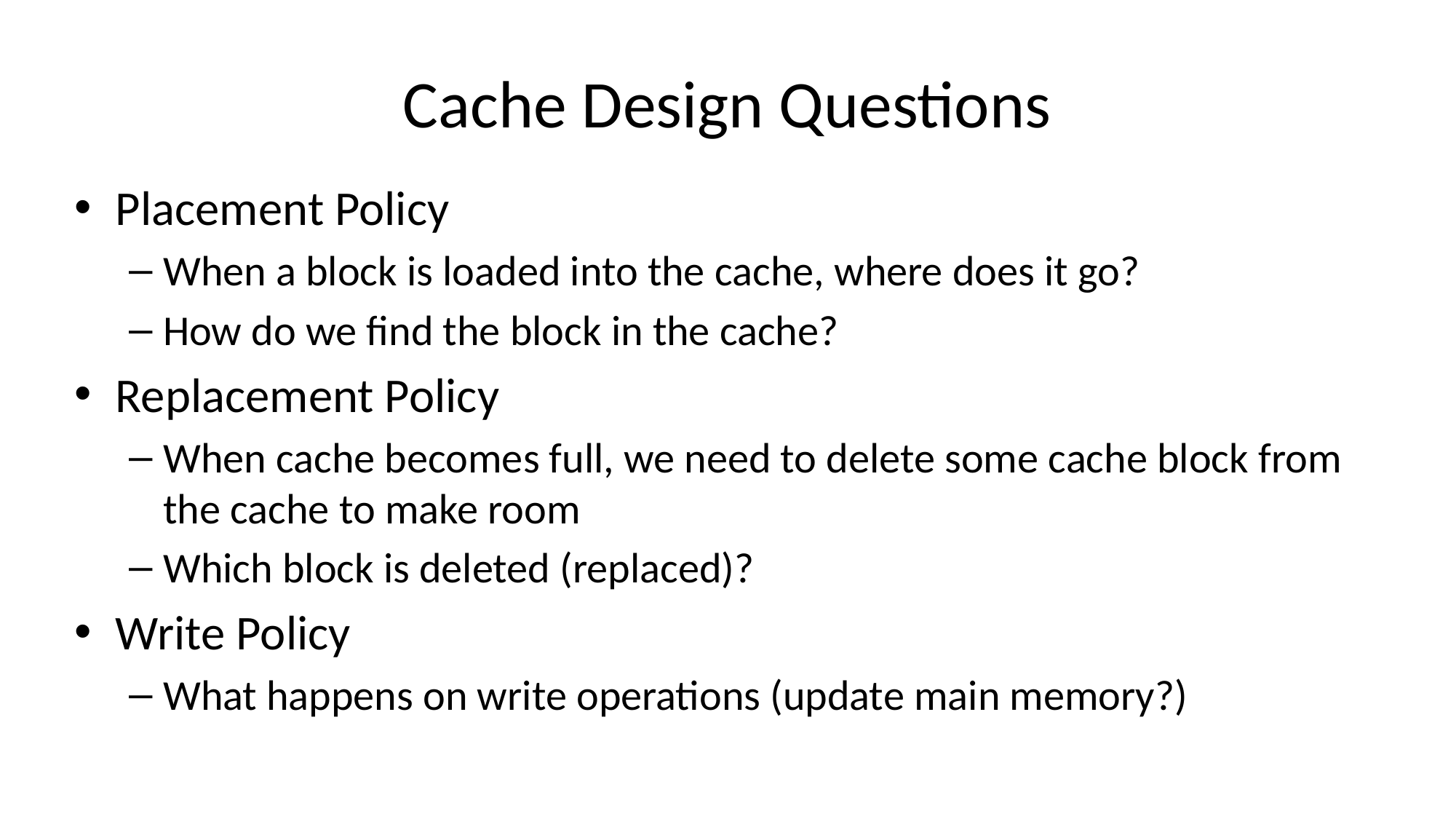

# Cache Design Questions
Placement Policy
When a block is loaded into the cache, where does it go?
How do we find the block in the cache?
Replacement Policy
When cache becomes full, we need to delete some cache block from the cache to make room
Which block is deleted (replaced)?
Write Policy
What happens on write operations (update main memory?)